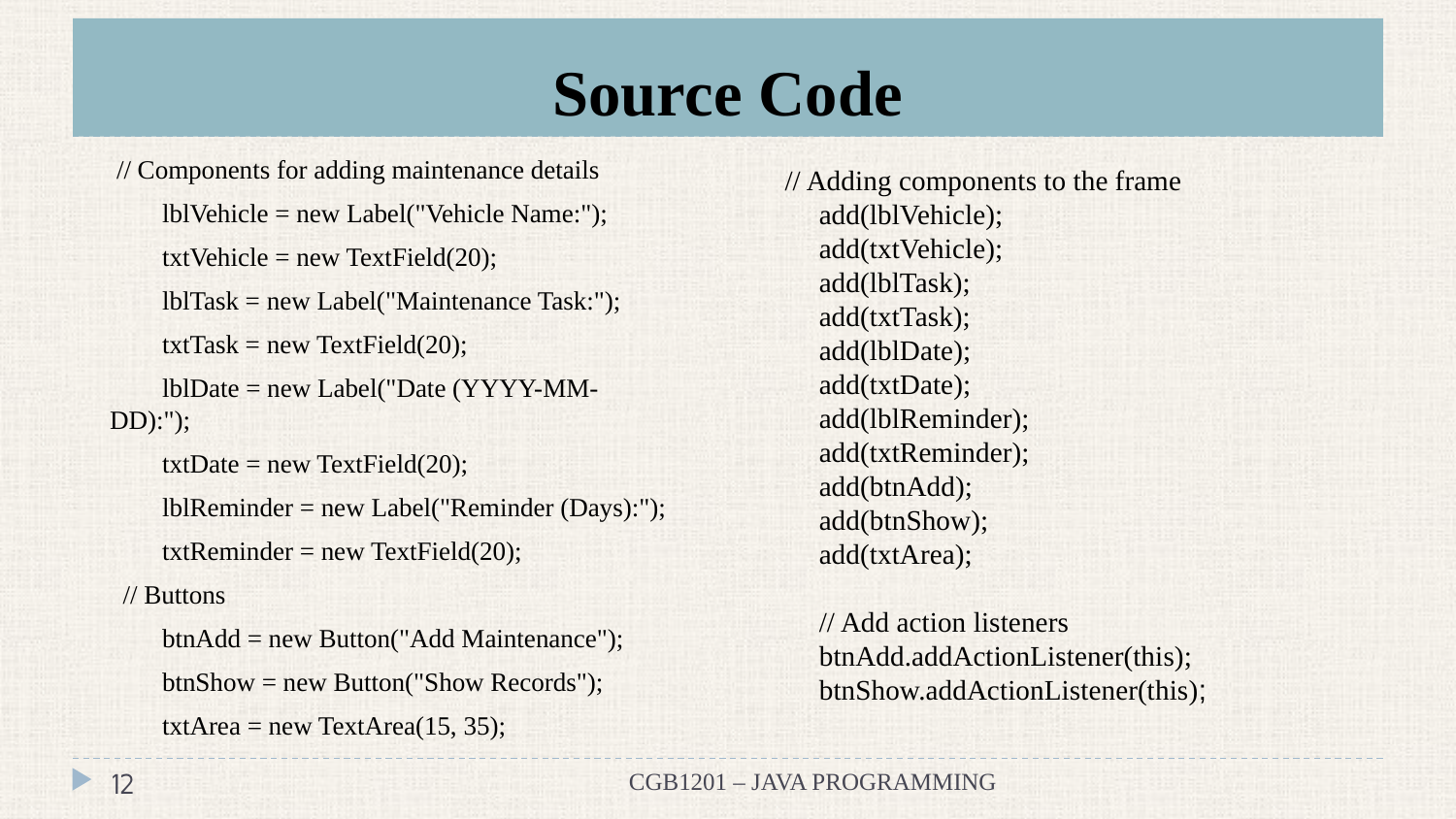

# Source Code
 // Components for adding maintenance details
        lblVehicle = new Label("Vehicle Name:");
        txtVehicle = new TextField(20);
        lblTask = new Label("Maintenance Task:");
        txtTask = new TextField(20);
        lblDate = new Label("Date (YYYY-MM-DD):");
        txtDate = new TextField(20);
        lblReminder = new Label("Reminder (Days):");
        txtReminder = new TextField(20);
  // Buttons
        btnAdd = new Button("Add Maintenance");
        btnShow = new Button("Show Records");
        txtArea = new TextArea(15, 35);

   // Adding components to the frame
        add(lblVehicle);
        add(txtVehicle);
        add(lblTask);
        add(txtTask);
        add(lblDate);
        add(txtDate);
        add(lblReminder);
        add(txtReminder);
        add(btnAdd);
        add(btnShow);
        add(txtArea);

        // Add action listeners
        btnAdd.addActionListener(this);
        btnShow.addActionListener(this);
12
CGB1201 – JAVA PROGRAMMING